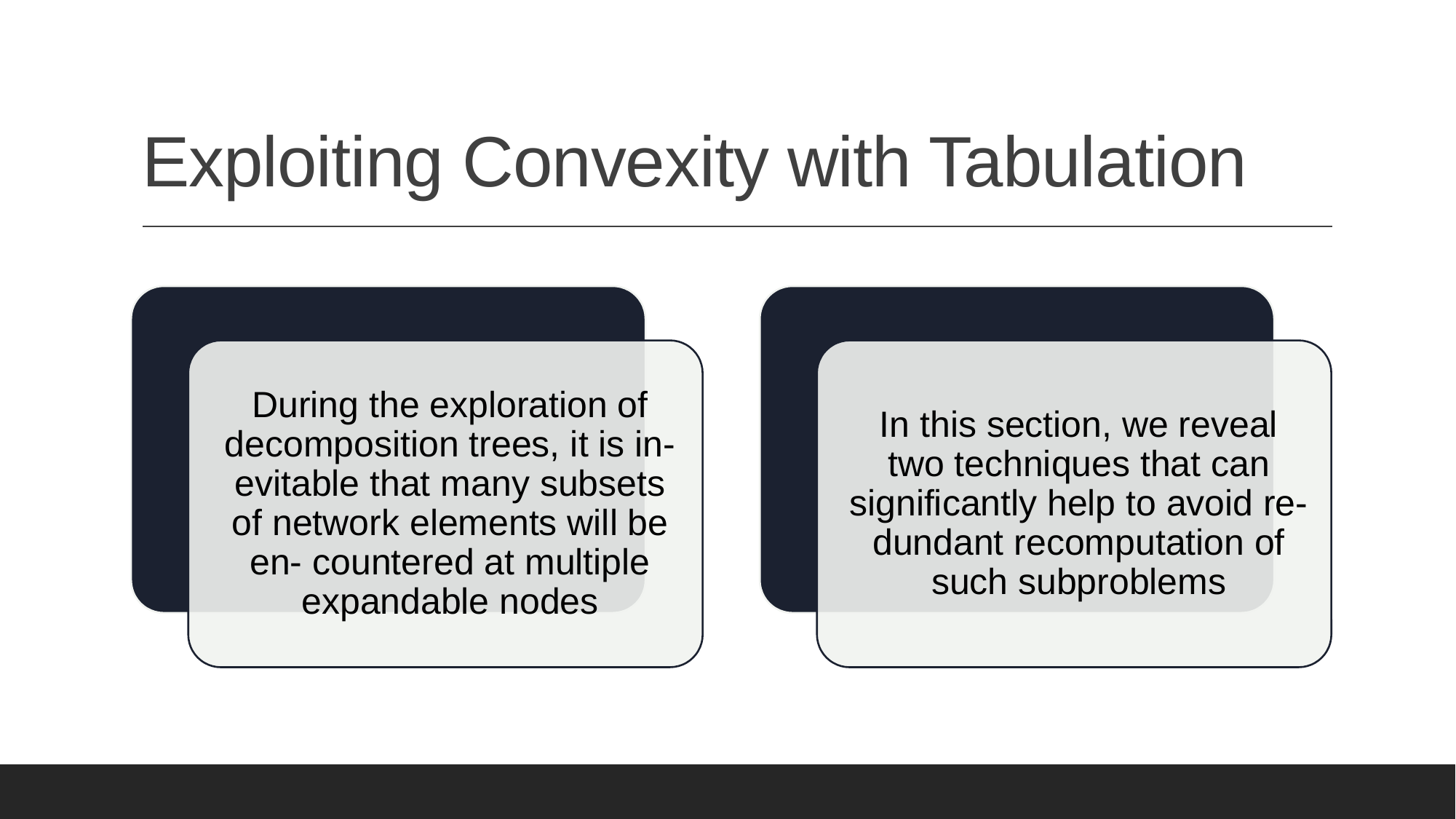

# Exploiting Convexity with Tabulation
During the exploration of decomposition trees, it is in- evitable that many subsets of network elements will be en- countered at multiple expandable nodes
In this section, we reveal two techniques that can significantly help to avoid re- dundant recomputation of such subproblems